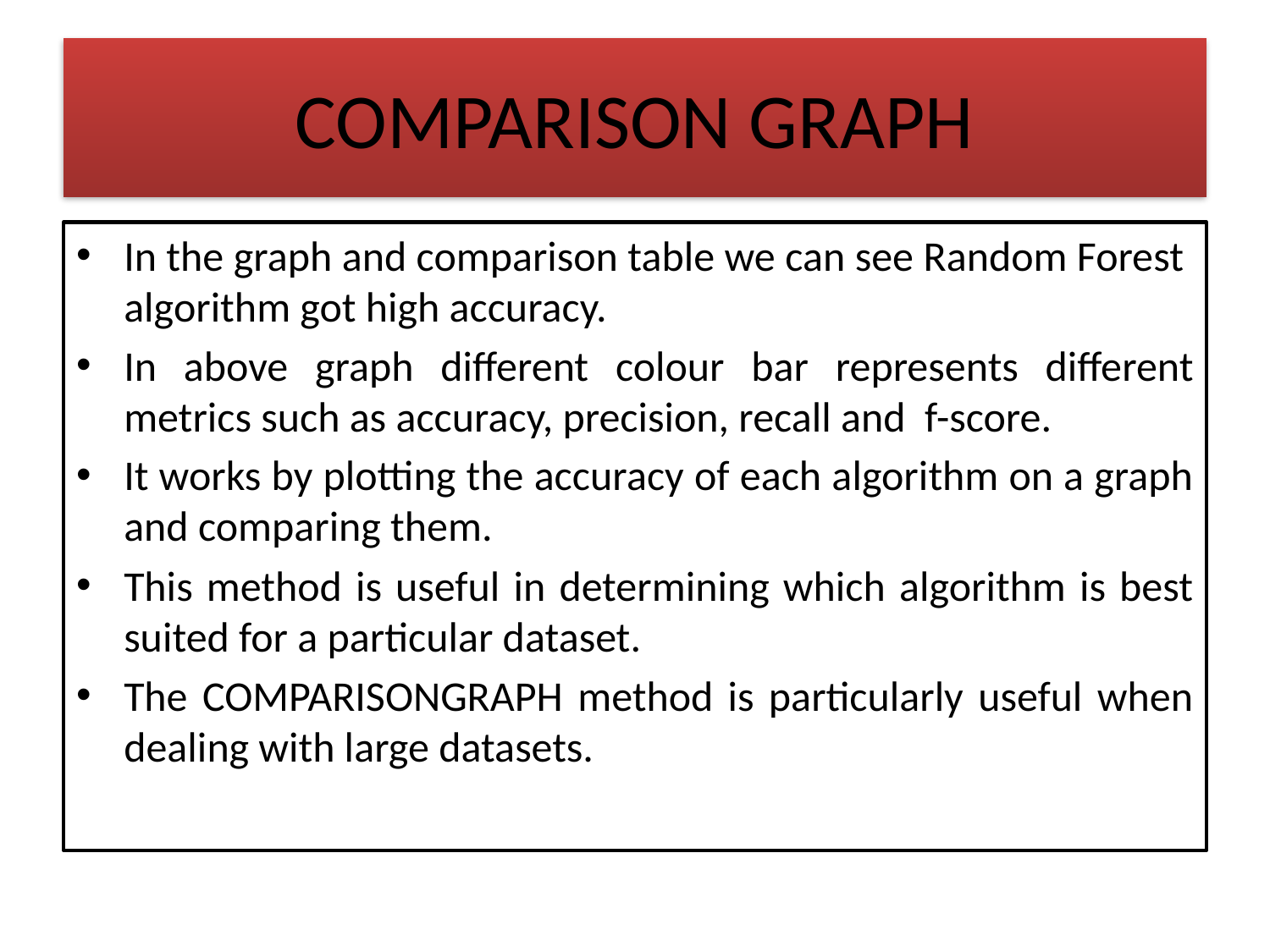

# COMPARISON GRAPH
In the graph and comparison table we can see Random Forest  algorithm got high accuracy.
In above graph different colour bar represents different metrics such as accuracy, precision, recall and  f-score.
It works by plotting the accuracy of each algorithm on a graph and comparing them.
This method is useful in determining which algorithm is best suited for a particular dataset.
The COMPARISONGRAPH method is particularly useful when dealing with large datasets.